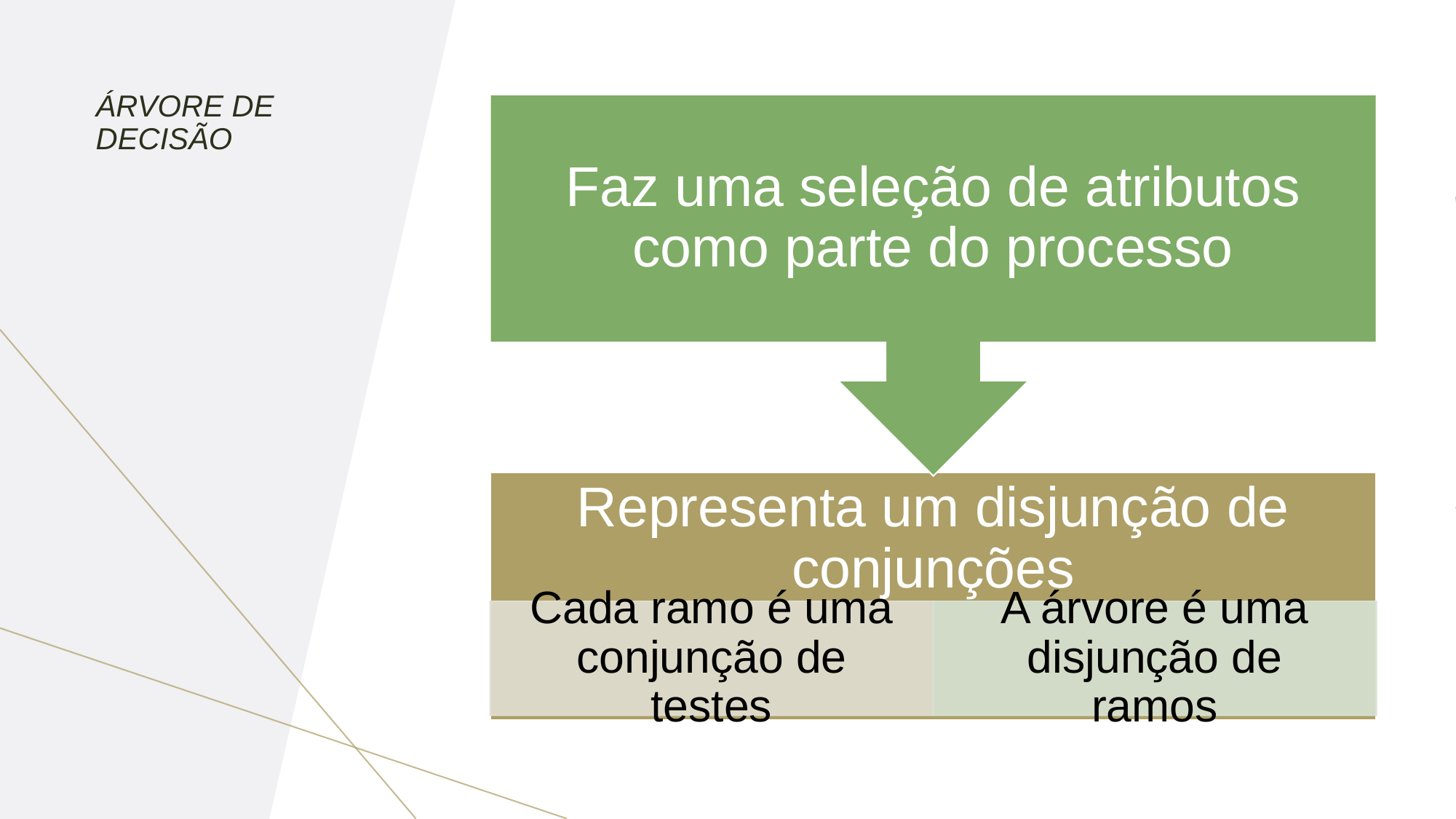

# Árvore de decisão
Representa um disjunção de conjunções
Cada ramo é uma conjunção de testes
A árvore é uma disjunção de ramos
Faz uma seleção de atributos como parte do processo